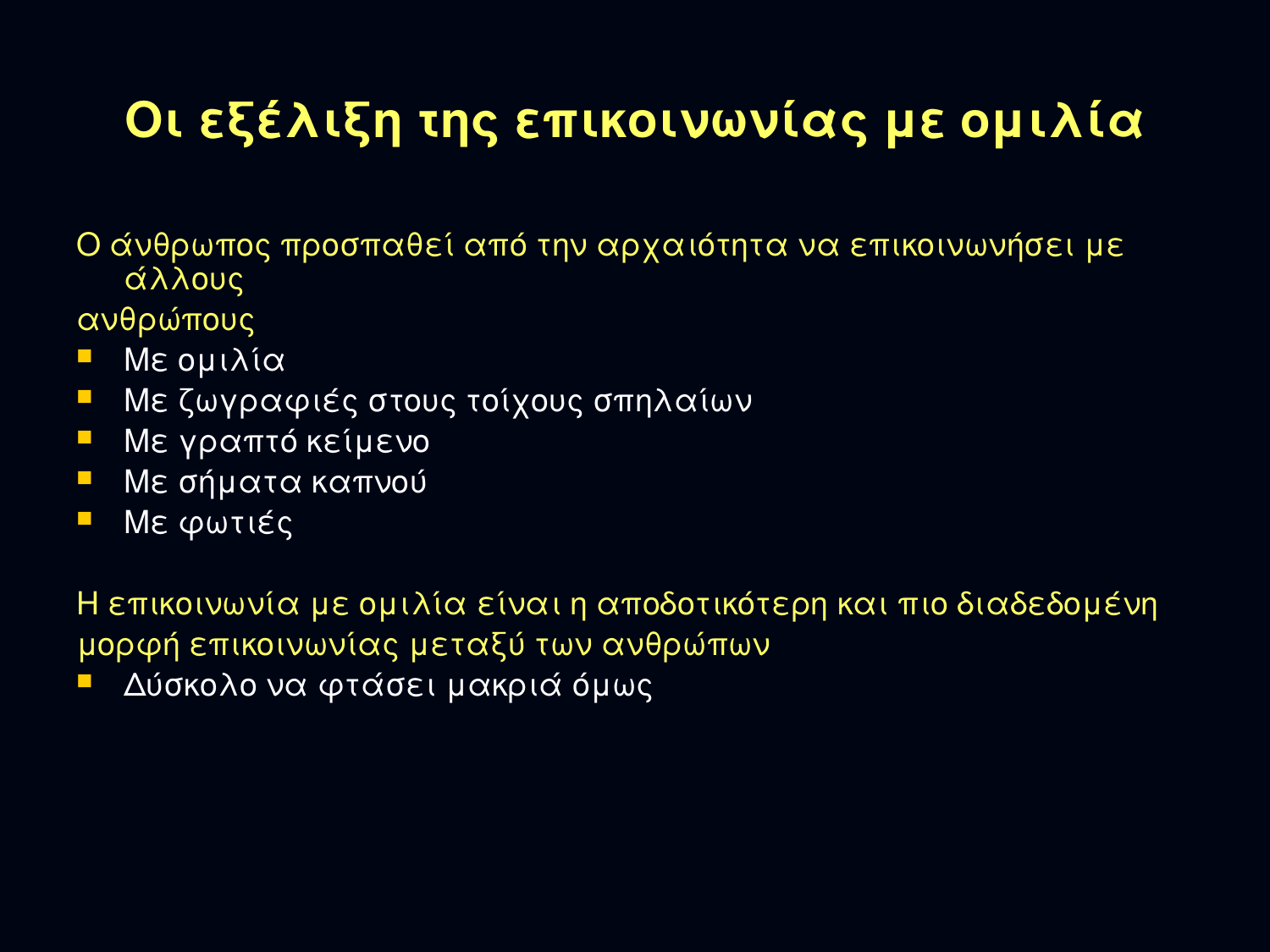

# Οι εξέλιξη της επικοινωνίας με ομιλία
Ο άνθρωπος προσπαθεί από την αρχαιότητα να επικοινωνήσει με άλλους
ανθρώπους
Με ομιλία
Με ζωγραφιές στους τοίχους σπηλαίων
Με γραπτό κείμενο
Με σήματα καπνού
Με φωτιές

Η επικοινωνία με ομιλία είναι η αποδοτικότερη και πιο διαδεδομένη
μορφή επικοινωνίας μεταξύ των ανθρώπων
Δύσκολο να φτάσει μακριά όμως